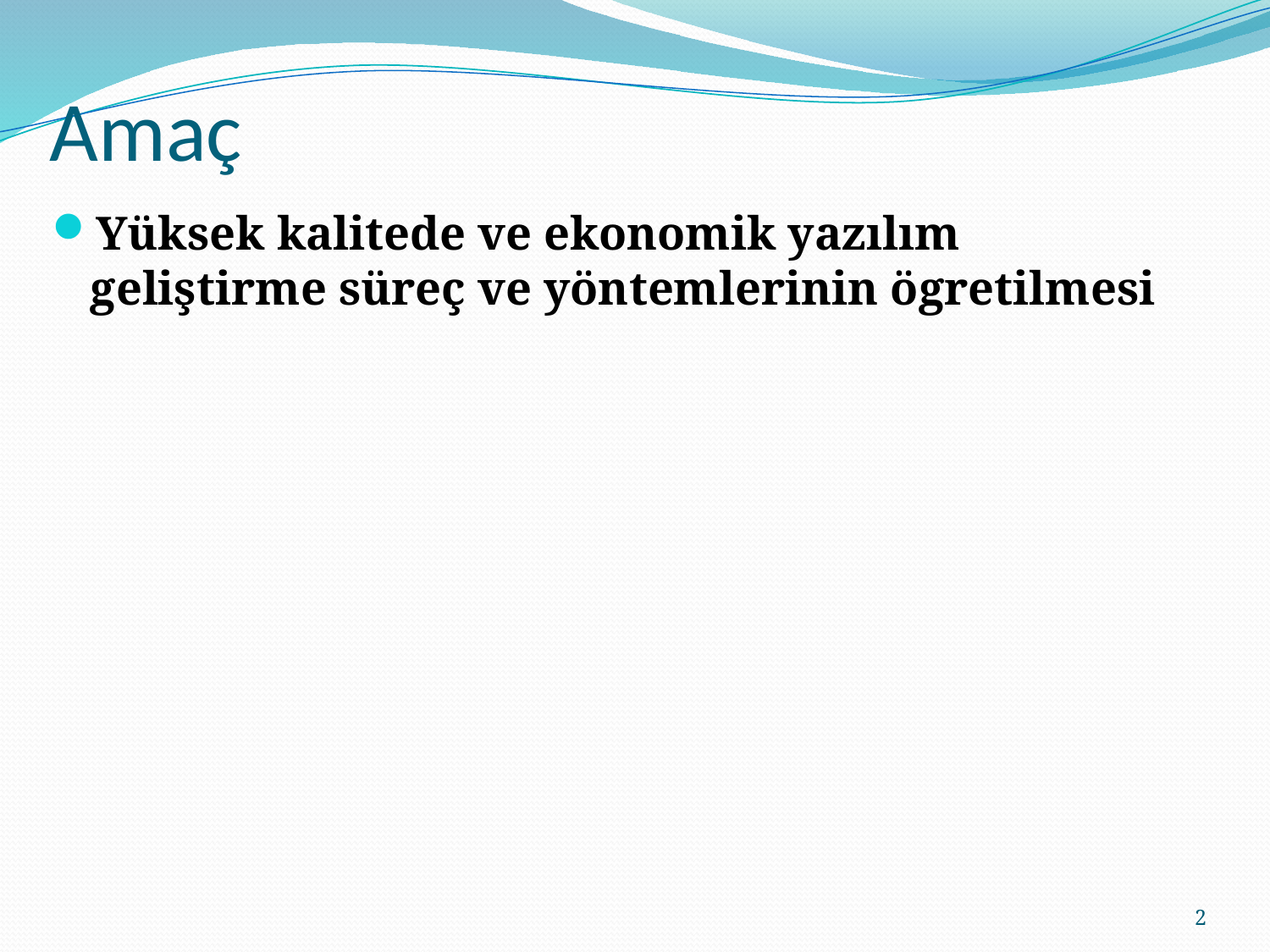

# Amaç
Yüksek kalitede ve ekonomik yazılım geliştirme süreç ve yöntemlerinin ögretilmesi

2